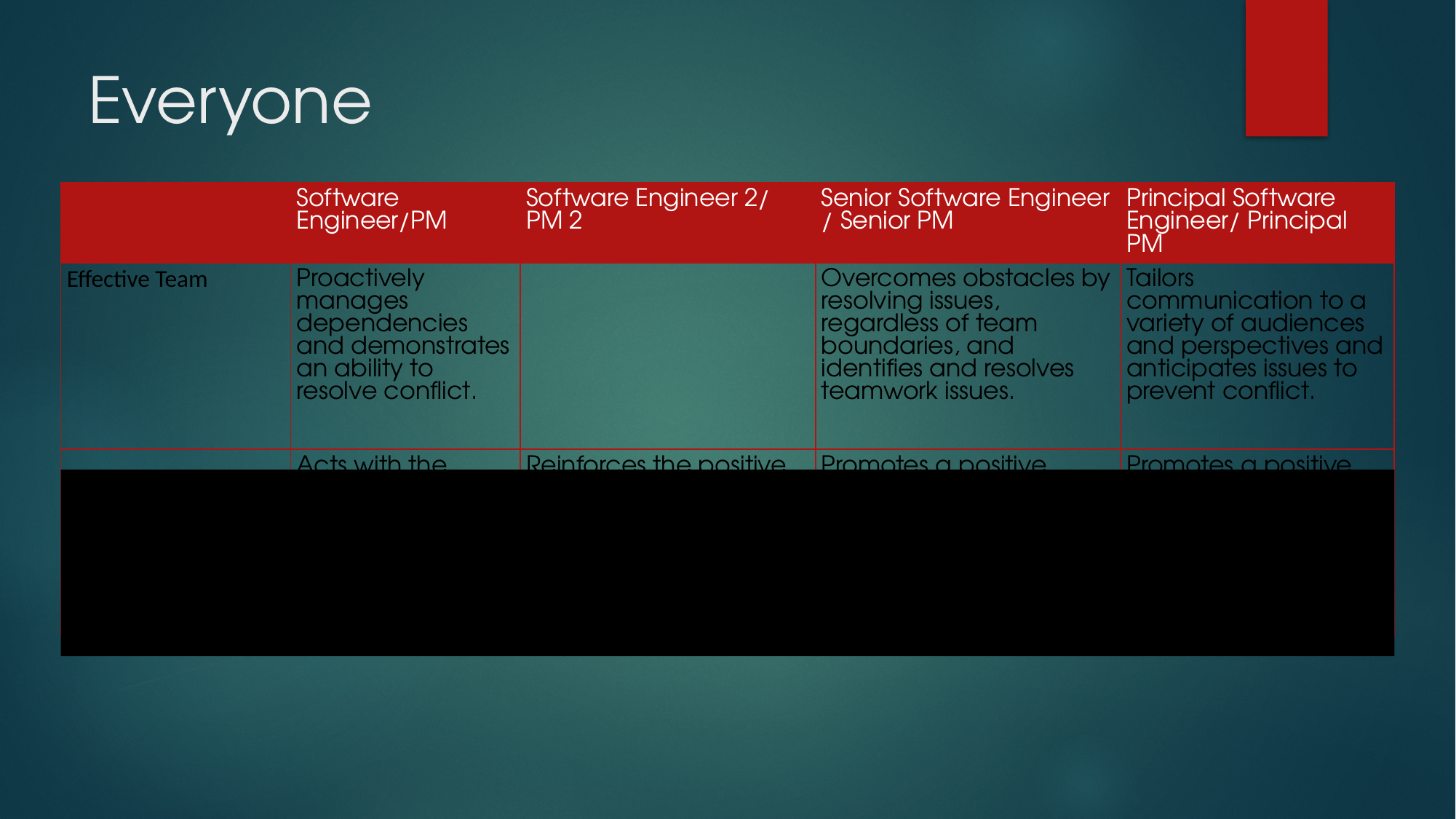

# Everyone
|  | Software Engineer/PM | Software Engineer 2/ PM 2 | Senior Software Engineer / Senior PM | Principal Software Engineer/ Principal PM |
| --- | --- | --- | --- | --- |
| Effective Team | Proactively manages dependencies and demonstrates an ability to resolve conflict. |  | Overcomes obstacles by resolving issues, regardless of team boundaries, and identifies and resolves teamwork issues. | Tailors communication to a variety of audiences and perspectives and anticipates issues to prevent conflict. |
|  | Acts with the intention of promoting good team morale. | Reinforces the positive team environment by modeling best practices and behavior that promotes good morale. | Promotes a positive team environment by modeling behavior that promotes good morale. | Promotes a positive environment across the organization by modeling behavior that promotes good morale. |